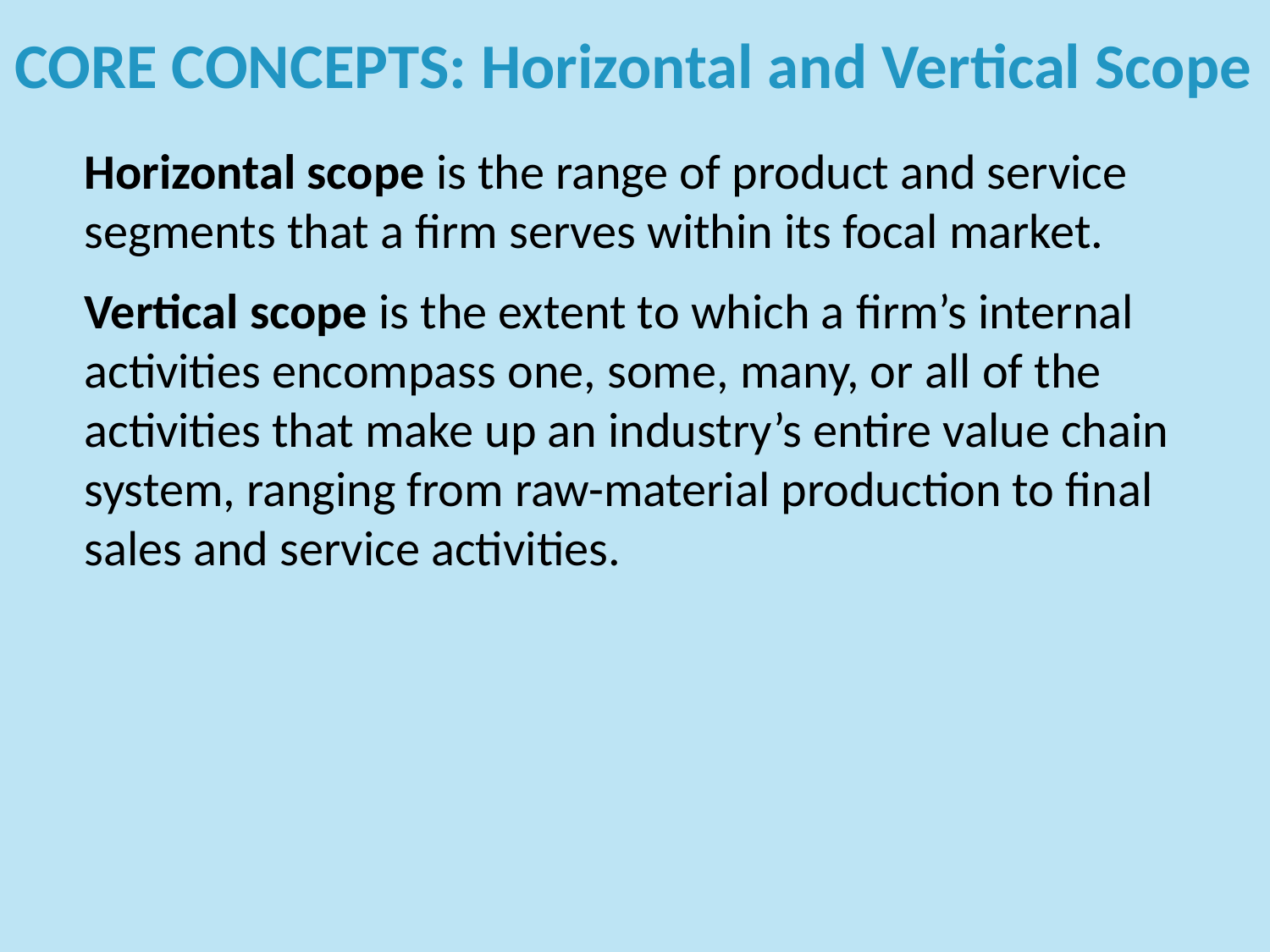

# CORE CONCEPTS: Horizontal and Vertical Scope
Horizontal scope is the range of product and service segments that a firm serves within its focal market.
Vertical scope is the extent to which a firm’s internal activities encompass one, some, many, or all of the activities that make up an industry’s entire value chain system, ranging from raw-material production to final sales and service activities.